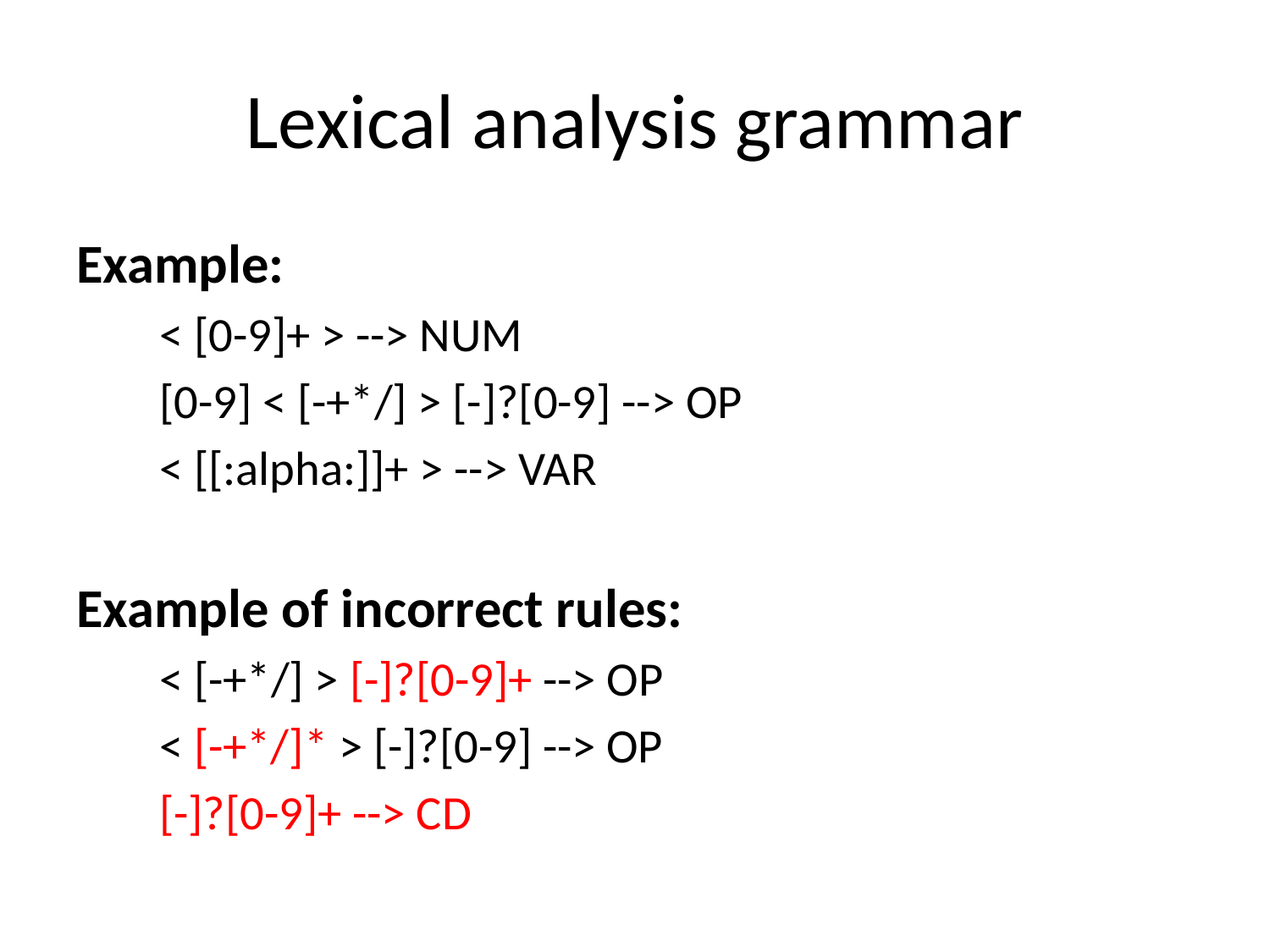

# Lexical analysis grammar
Example:
  < [0-9]+ > --> NUM
  [0-9] < [-+*/] > [-]?[0-9] --> OP
  < [[:alpha:]]+ > --> VAR

Example of incorrect rules:
  < [-+*/] > [-]?[0-9]+ --> OP
  < [-+*/]* > [-]?[0-9] --> OP
  [-]?[0-9]+ --> CD